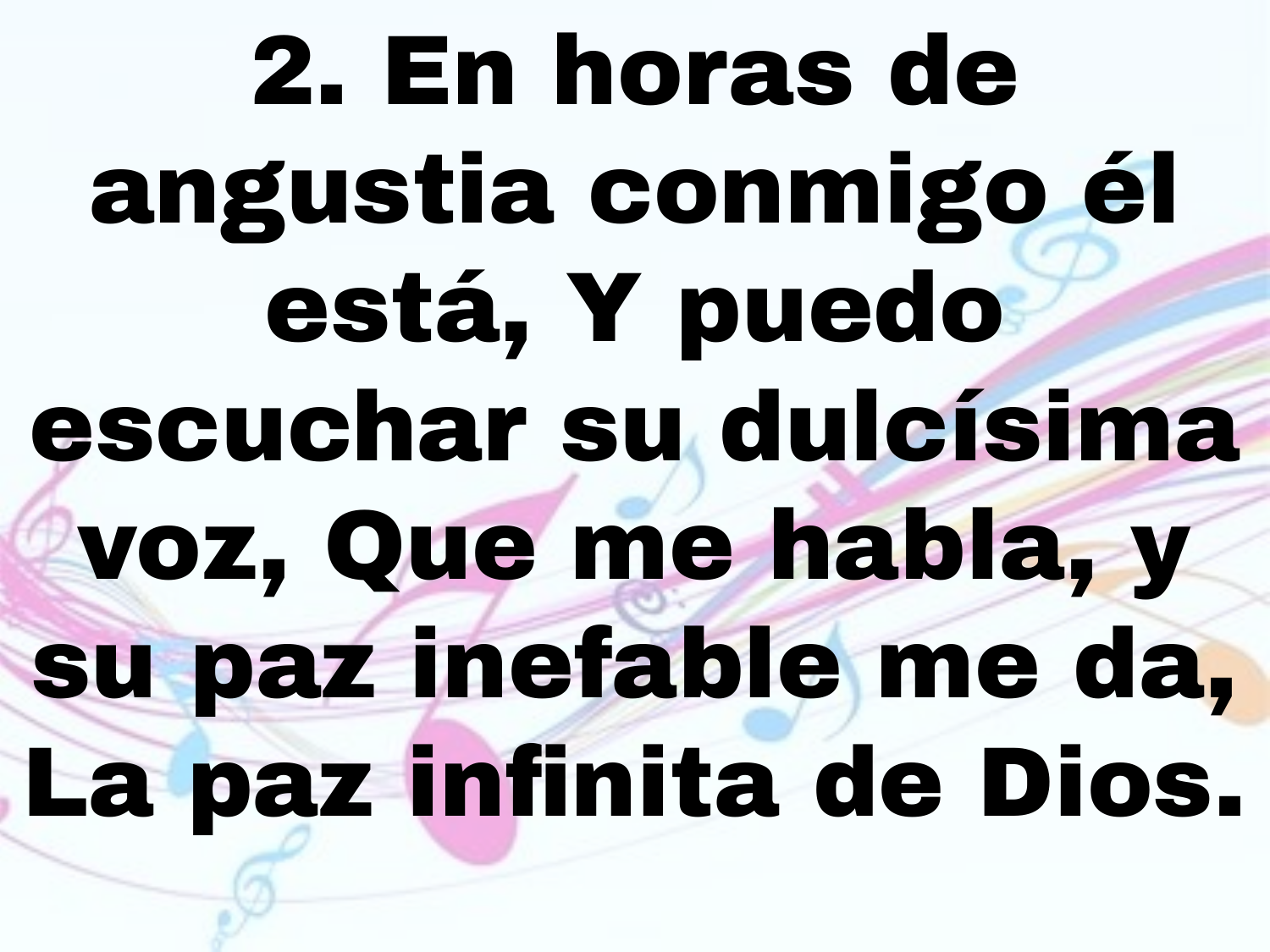

2. En horas de angustia conmigo él está, Y puedo escuchar su dulcísima voz, Que me habla, y su paz inefable me da, La paz infinita de Dios.